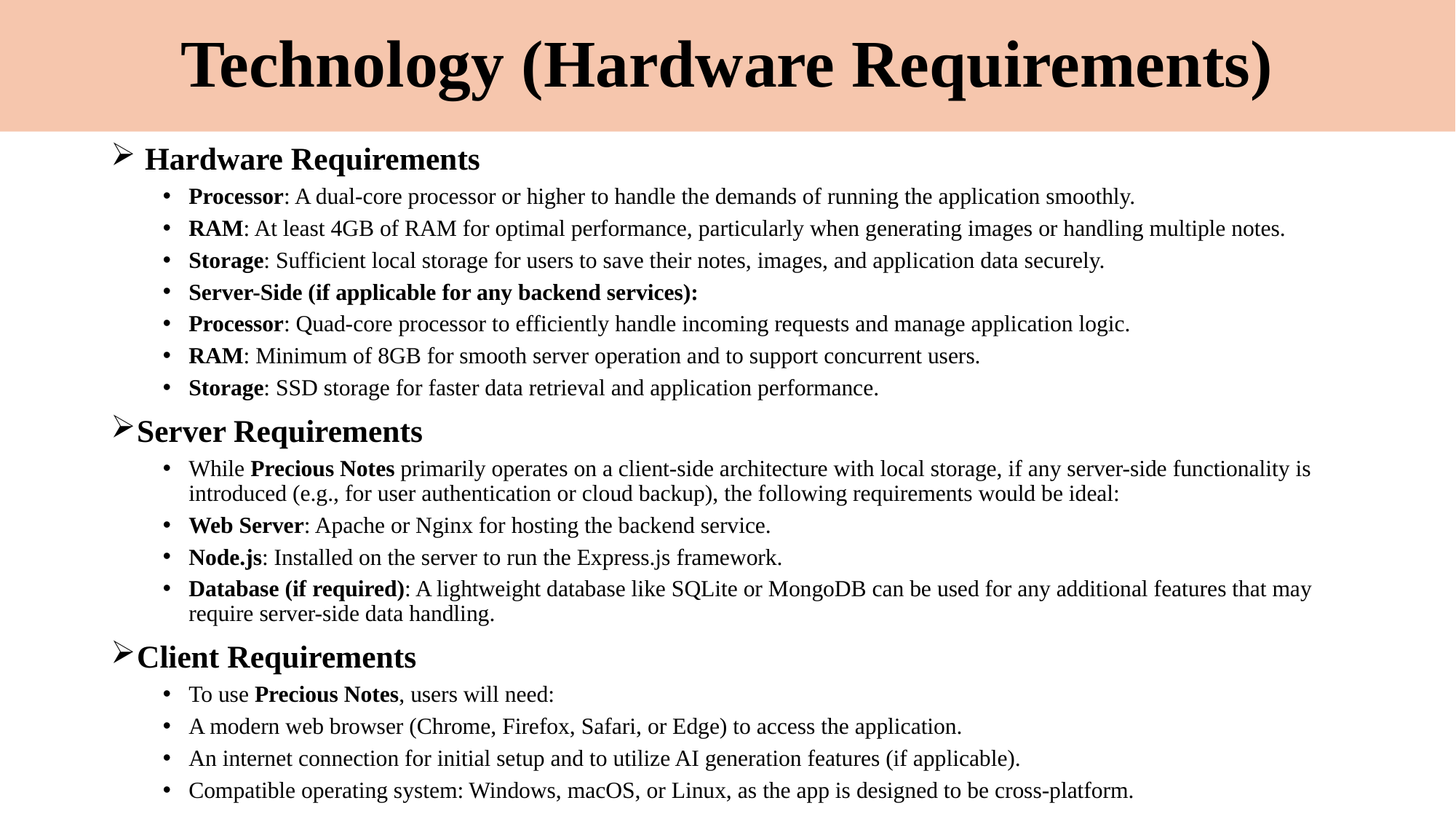

# Technology (Hardware Requirements)
 Hardware Requirements
Processor: A dual-core processor or higher to handle the demands of running the application smoothly.
RAM: At least 4GB of RAM for optimal performance, particularly when generating images or handling multiple notes.
Storage: Sufficient local storage for users to save their notes, images, and application data securely.
Server-Side (if applicable for any backend services):
Processor: Quad-core processor to efficiently handle incoming requests and manage application logic.
RAM: Minimum of 8GB for smooth server operation and to support concurrent users.
Storage: SSD storage for faster data retrieval and application performance.
Server Requirements
While Precious Notes primarily operates on a client-side architecture with local storage, if any server-side functionality is introduced (e.g., for user authentication or cloud backup), the following requirements would be ideal:
Web Server: Apache or Nginx for hosting the backend service.
Node.js: Installed on the server to run the Express.js framework.
Database (if required): A lightweight database like SQLite or MongoDB can be used for any additional features that may require server-side data handling.
Client Requirements
To use Precious Notes, users will need:
A modern web browser (Chrome, Firefox, Safari, or Edge) to access the application.
An internet connection for initial setup and to utilize AI generation features (if applicable).
Compatible operating system: Windows, macOS, or Linux, as the app is designed to be cross-platform.